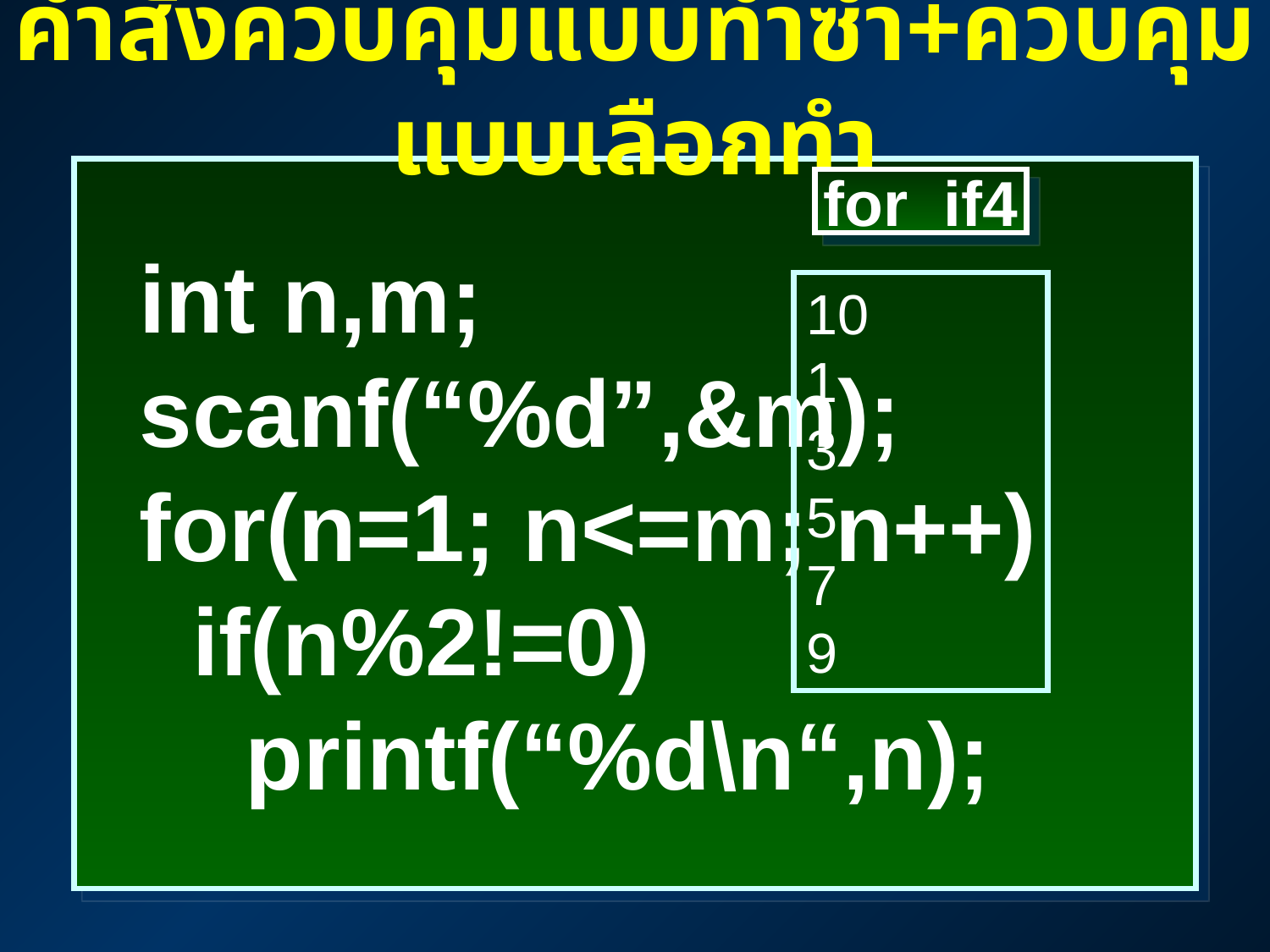

# คำสั่งควบคุมแบบทำซ้ำ+ควบคุมแบบเลือกทำ
  int n,m;
  scanf(“%d”,&m);
  for(n=1; n<=m; n++)
    if(n%2!=0)
      printf(“%d\n“,n);
for_if4
10
1
3
5
7
9